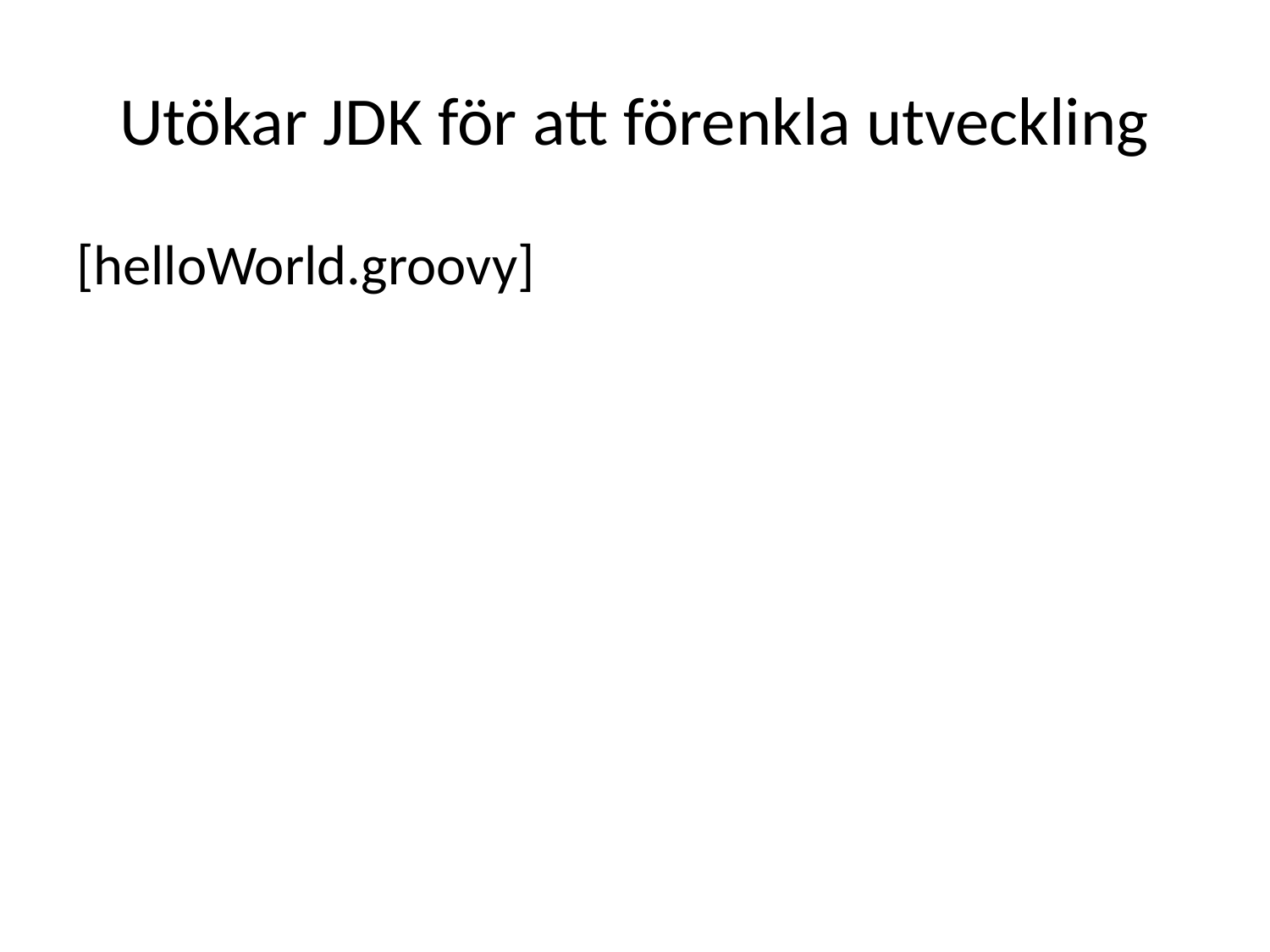

# Utökar JDK för att förenkla utveckling
[helloWorld.groovy]